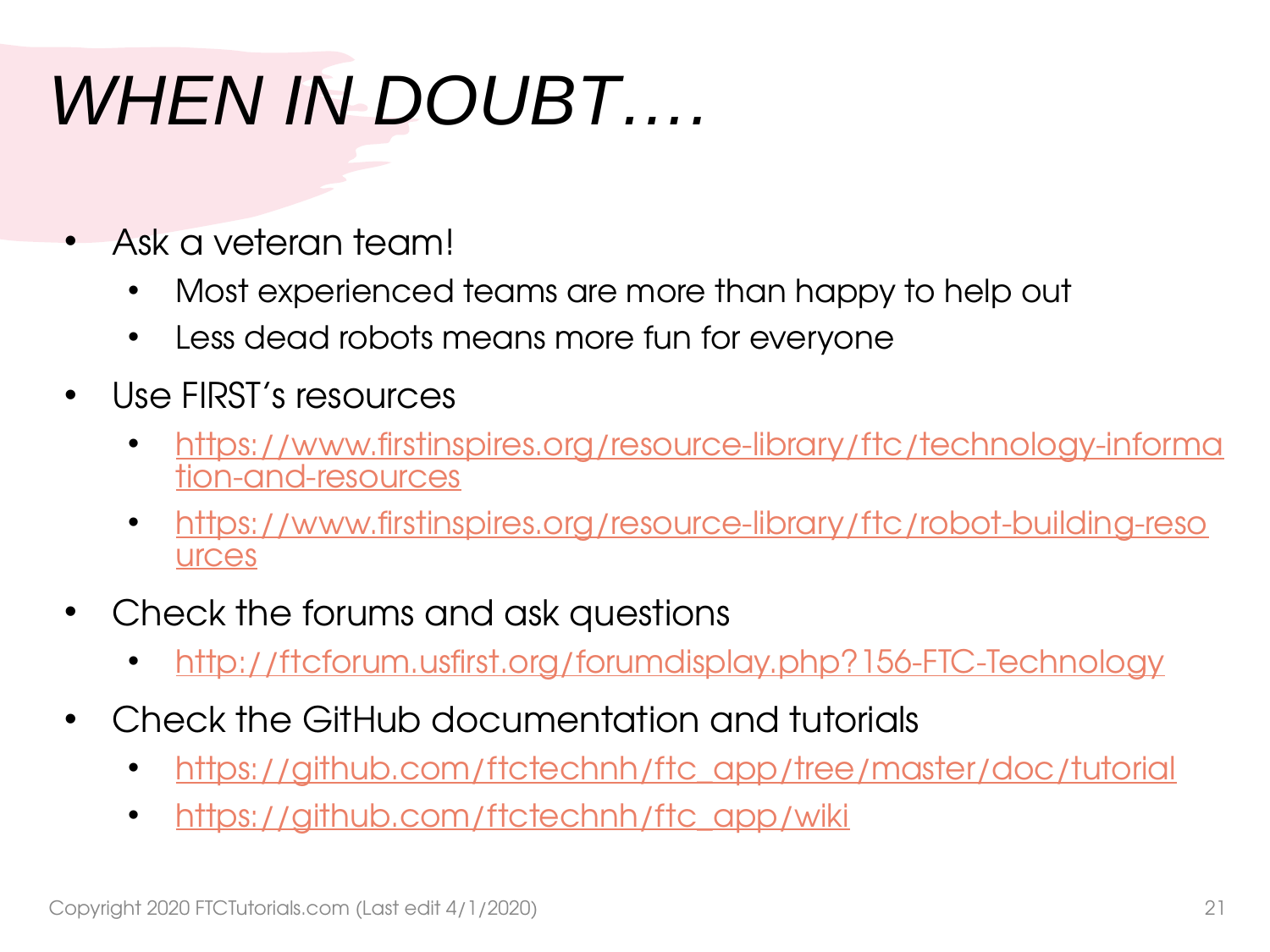

# WHEN IN DOUBT….
Ask a veteran team!
Most experienced teams are more than happy to help out
Less dead robots means more fun for everyone
Use FIRST’s resources
https://www.firstinspires.org/resource-library/ftc/technology-information-and-resources
https://www.firstinspires.org/resource-library/ftc/robot-building-resources
Check the forums and ask questions
http://ftcforum.usfirst.org/forumdisplay.php?156-FTC-Technology
Check the GitHub documentation and tutorials
https://github.com/ftctechnh/ftc_app/tree/master/doc/tutorial
https://github.com/ftctechnh/ftc_app/wiki

Copyright 2020 FTCTutorials.com (Last edit 4/1/2020)
21